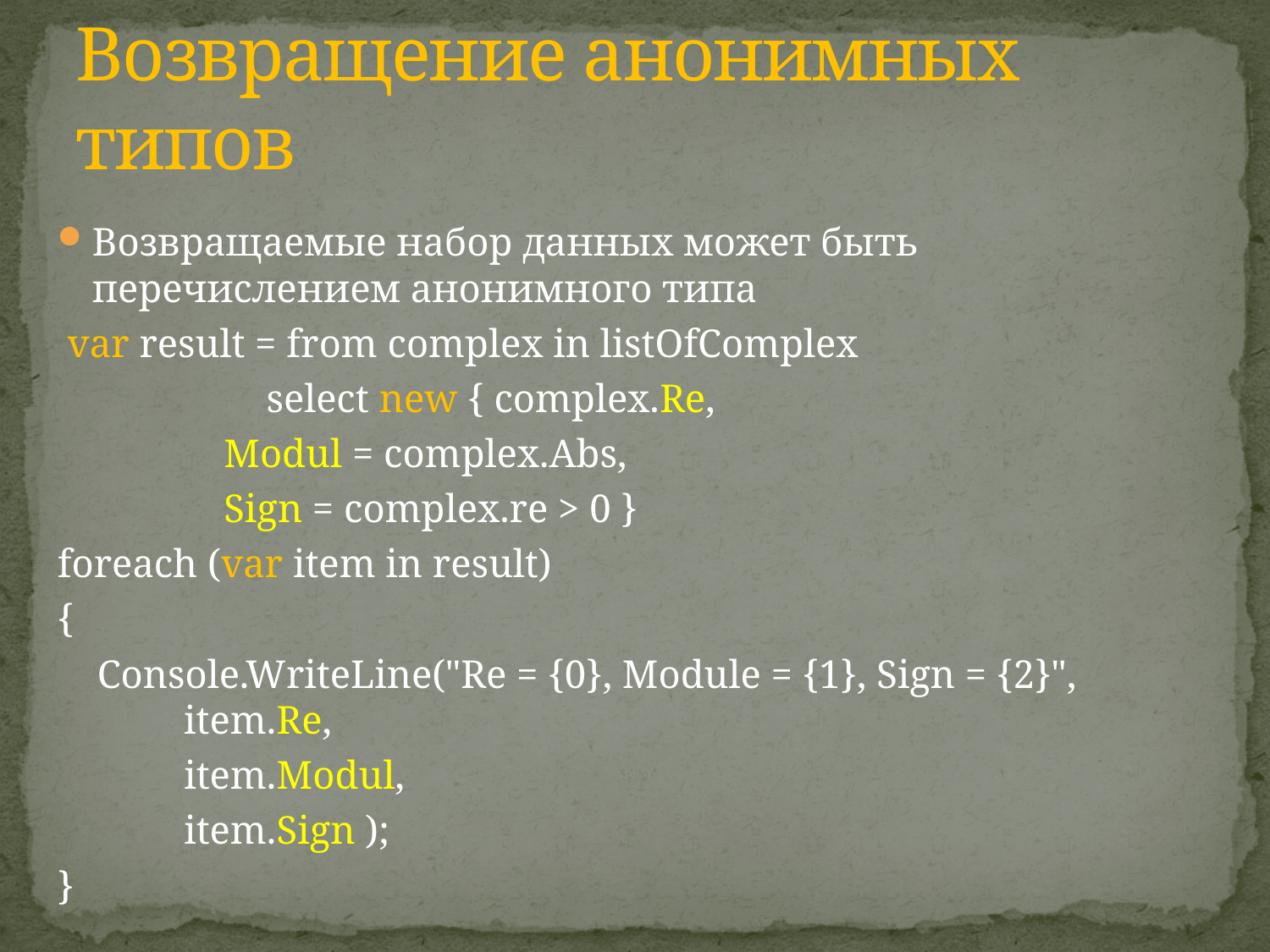

# Возвращение анонимных типов
Возвращаемые набор данных может быть перечислением анонимного типа
 var result = from complex in listOfComplex
                     select new { complex.Re,
			      Modul = complex.Abs,
			      Sign = complex.re > 0 }
foreach (var item in result)
{
    Console.WriteLine("Re = {0}, Module = {1}, Sign = {2}", 				  item.Re,
			  item.Modul,
			  item.Sign );
}